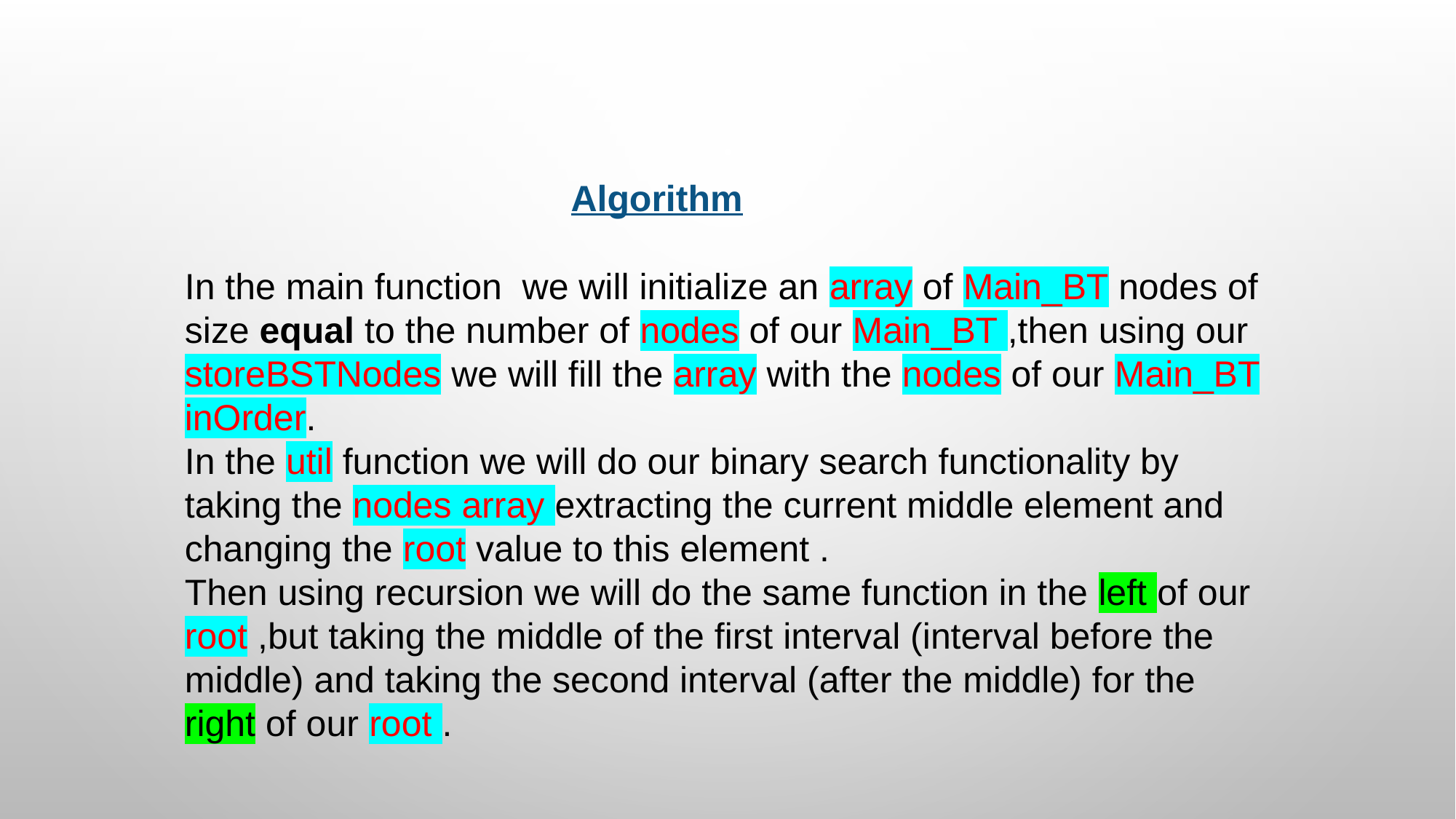

Algorithm

In the main function  we will initialize an array of Main_BT nodes of size equal to the number of nodes of our Main_BT ,then using our storeBSTNodes we will fill the array with the nodes of our Main_BT inOrder.
In the util function we will do our binary search functionality by taking the nodes array extracting the current middle element and changing the root value to this element .
Then using recursion we will do the same function in the left of our root ,but taking the middle of the first interval (interval before the middle) and taking the second interval (after the middle) for the right of our root .